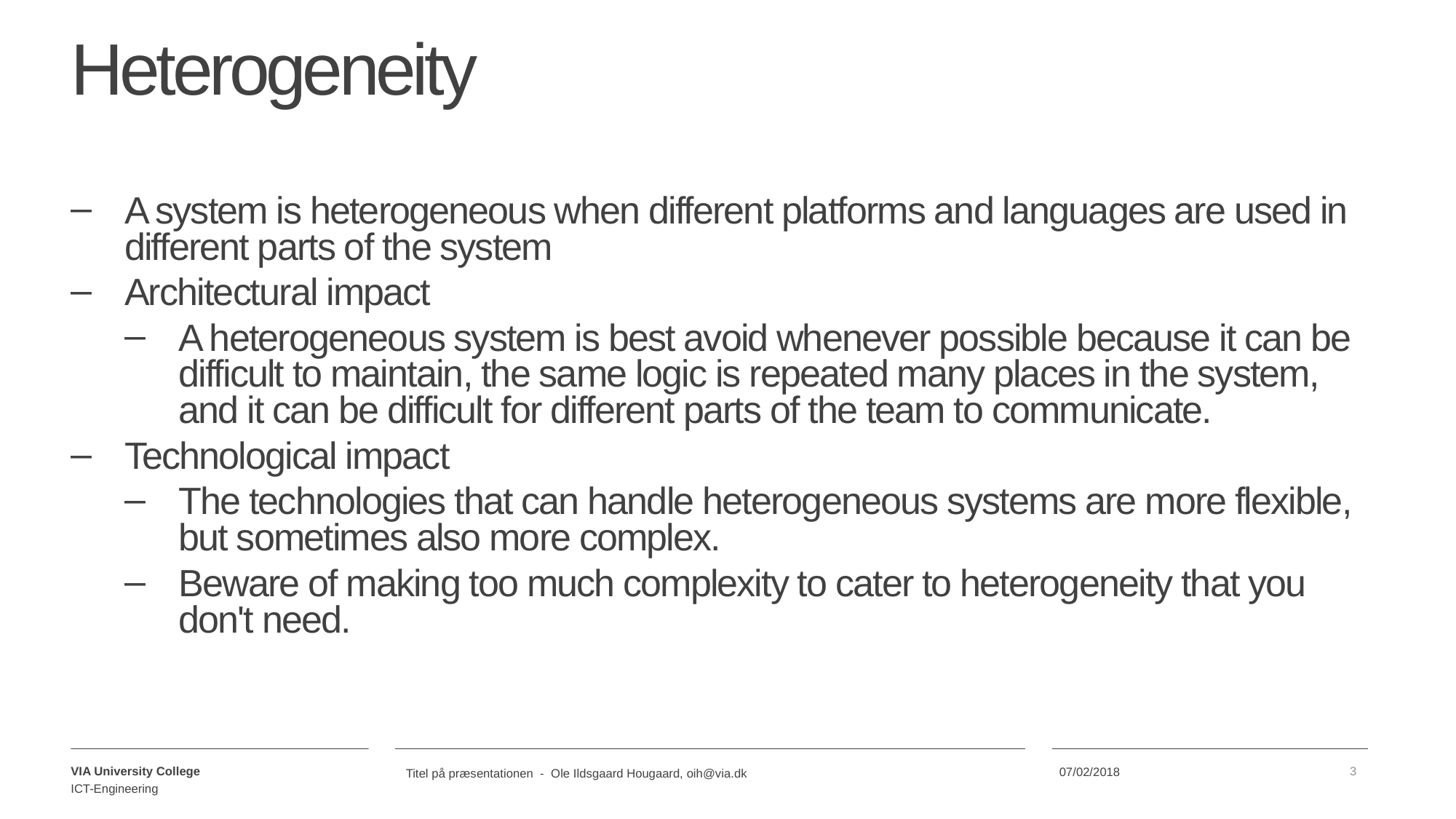

# Heterogeneity
A system is heterogeneous when different platforms and languages are used in different parts of the system
Architectural impact
A heterogeneous system is best avoid whenever possible because it can be difficult to maintain, the same logic is repeated many places in the system, and it can be difficult for different parts of the team to communicate.
Technological impact
The technologies that can handle heterogeneous systems are more flexible, but sometimes also more complex.
Beware of making too much complexity to cater to heterogeneity that you don't need.
3
07/02/2018
Titel på præsentationen  -  Ole Ildsgaard Hougaard, oih@via.dk